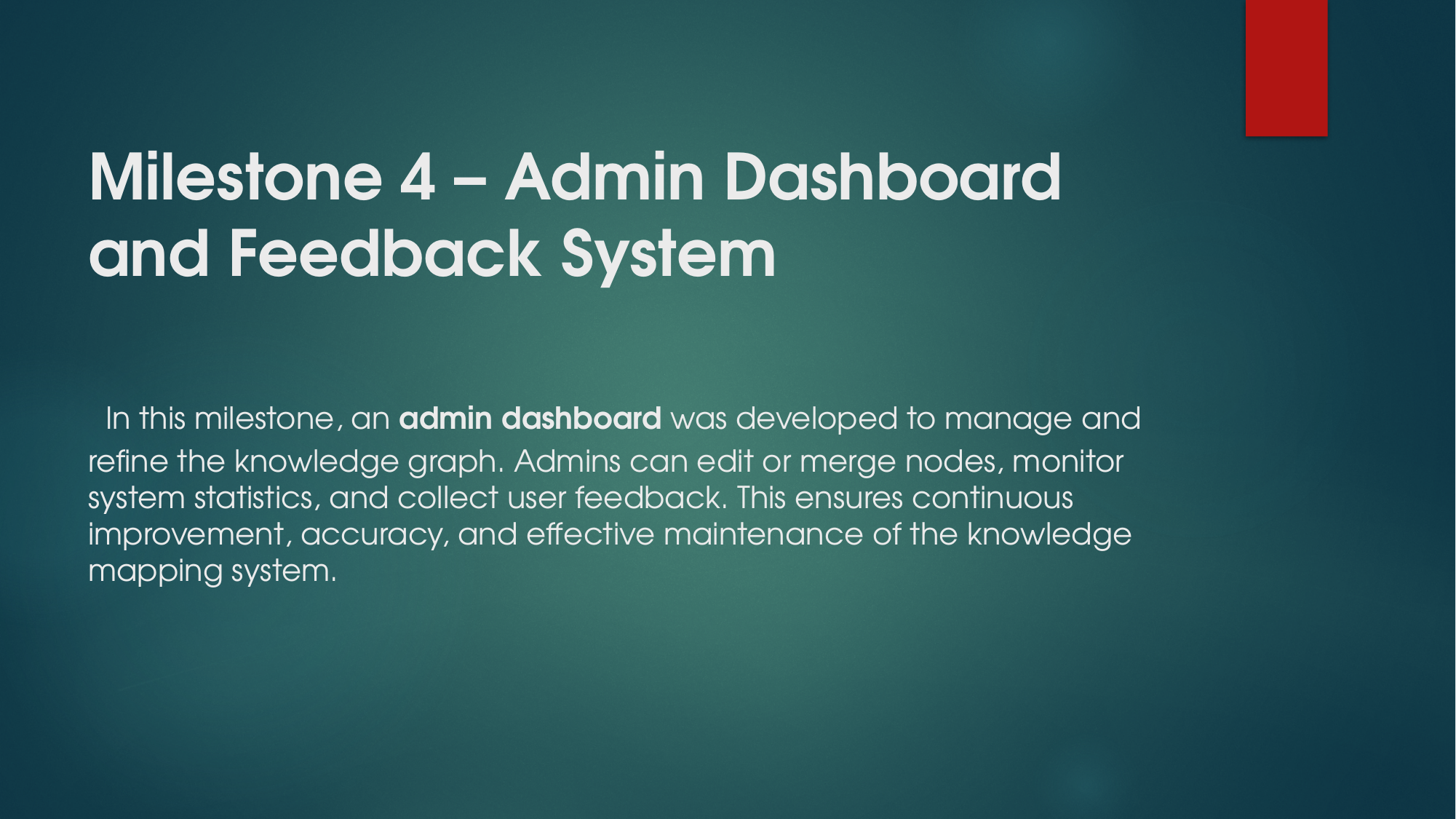

# Milestone 4 – Admin Dashboard and Feedback System In this milestone, an admin dashboard was developed to manage and refine the knowledge graph. Admins can edit or merge nodes, monitor system statistics, and collect user feedback. This ensures continuous improvement, accuracy, and effective maintenance of the knowledge mapping system.